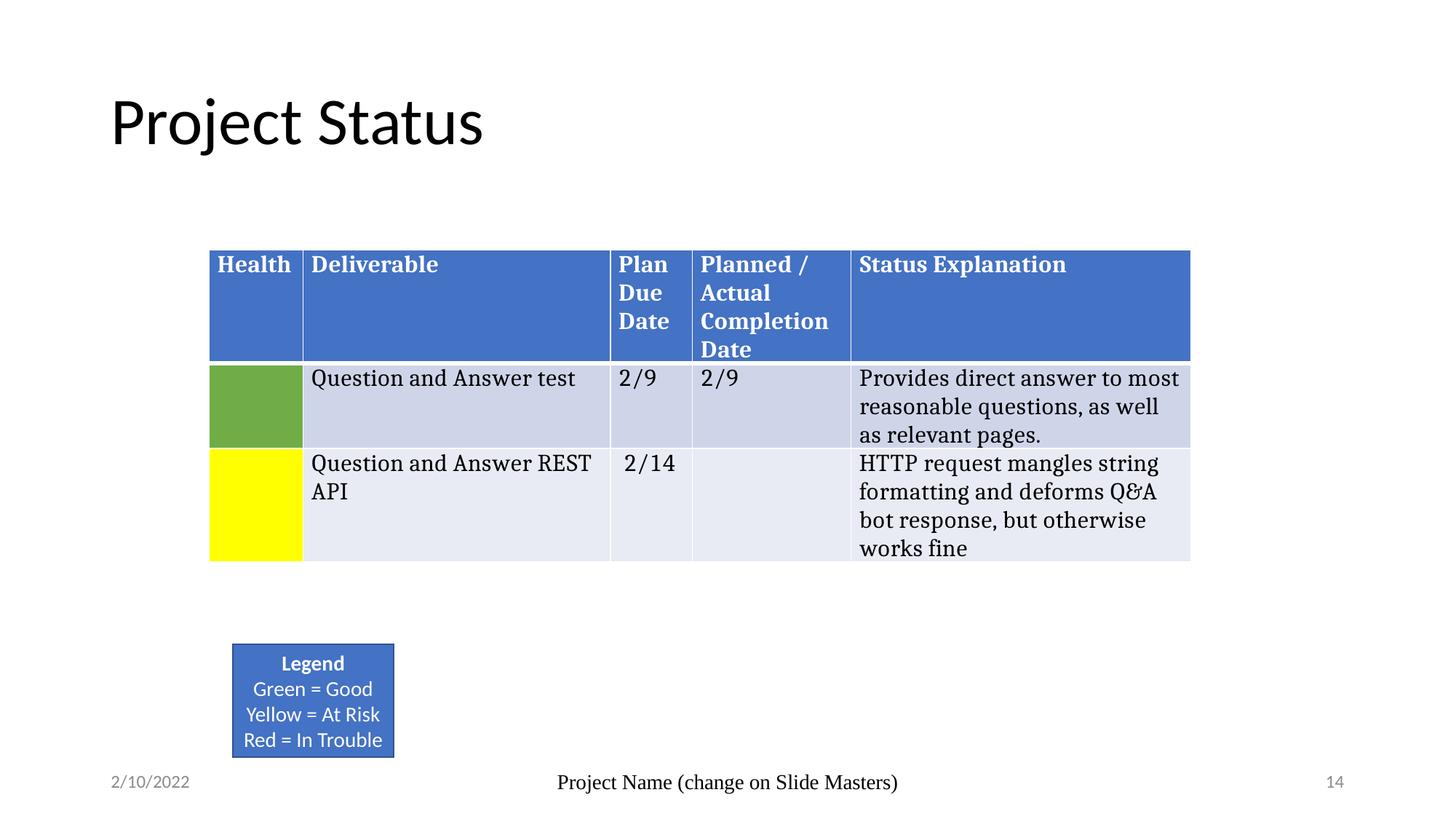

# Project Status
| Health | Deliverable | Plan Due Date | Planned / Actual Completion Date | Status Explanation |
| --- | --- | --- | --- | --- |
|  | Question and Answer test | 2/9 | 2/9 | Provides direct answer to most reasonable questions, as well as relevant pages. |
|  | Question and Answer REST API | 2/14 |  | HTTP request mangles string formatting and deforms Q&A bot response, but otherwise works fine |
Legend
Green = Good
Yellow = At Risk
Red = In Trouble
2/10/2022
Project Name (change on Slide Masters)
14